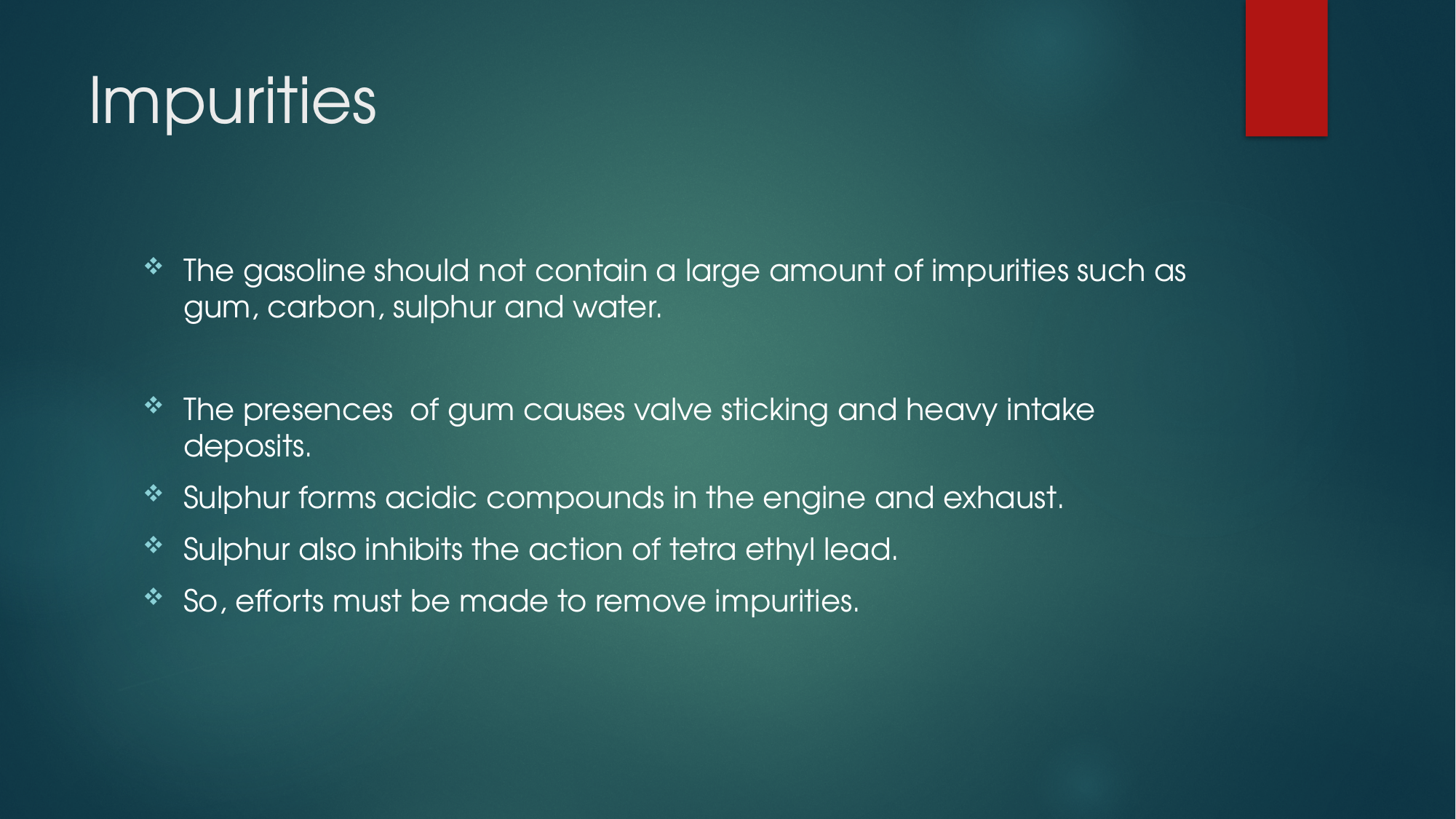

# Impurities
The gasoline should not contain a large amount of impurities such as gum, carbon, sulphur and water.

The presences  of gum causes valve sticking and heavy intake deposits.
Sulphur forms acidic compounds in the engine and exhaust.
Sulphur also inhibits the action of tetra ethyl lead.
So, efforts must be made to remove impurities.